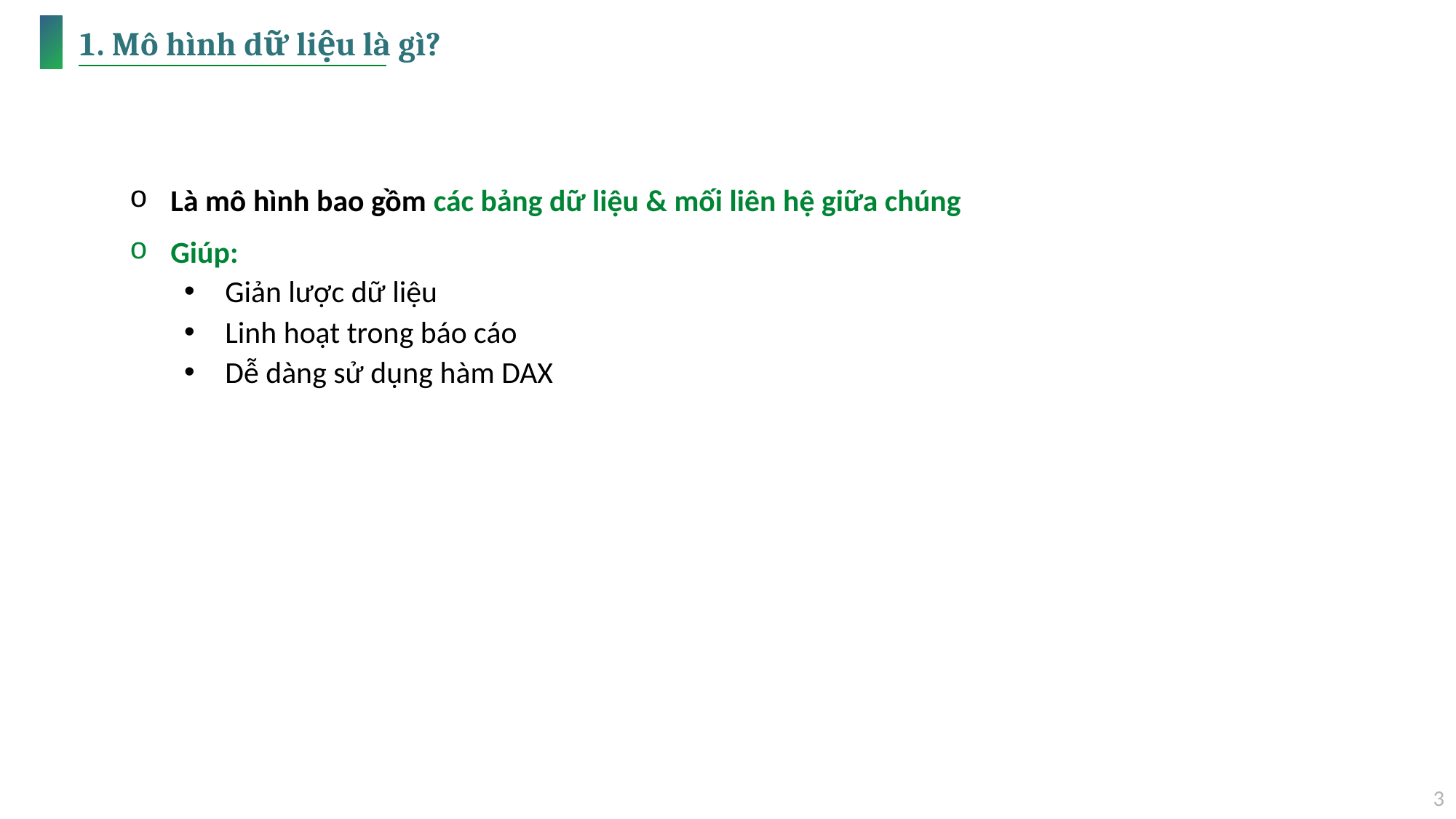

# 1. Mô hình dữ liệu là gì?
Là mô hình bao gồm các bảng dữ liệu & mối liên hệ giữa chúng
Giúp:
Giản lược dữ liệu
Linh hoạt trong báo cáo
Dễ dàng sử dụng hàm DAX
3